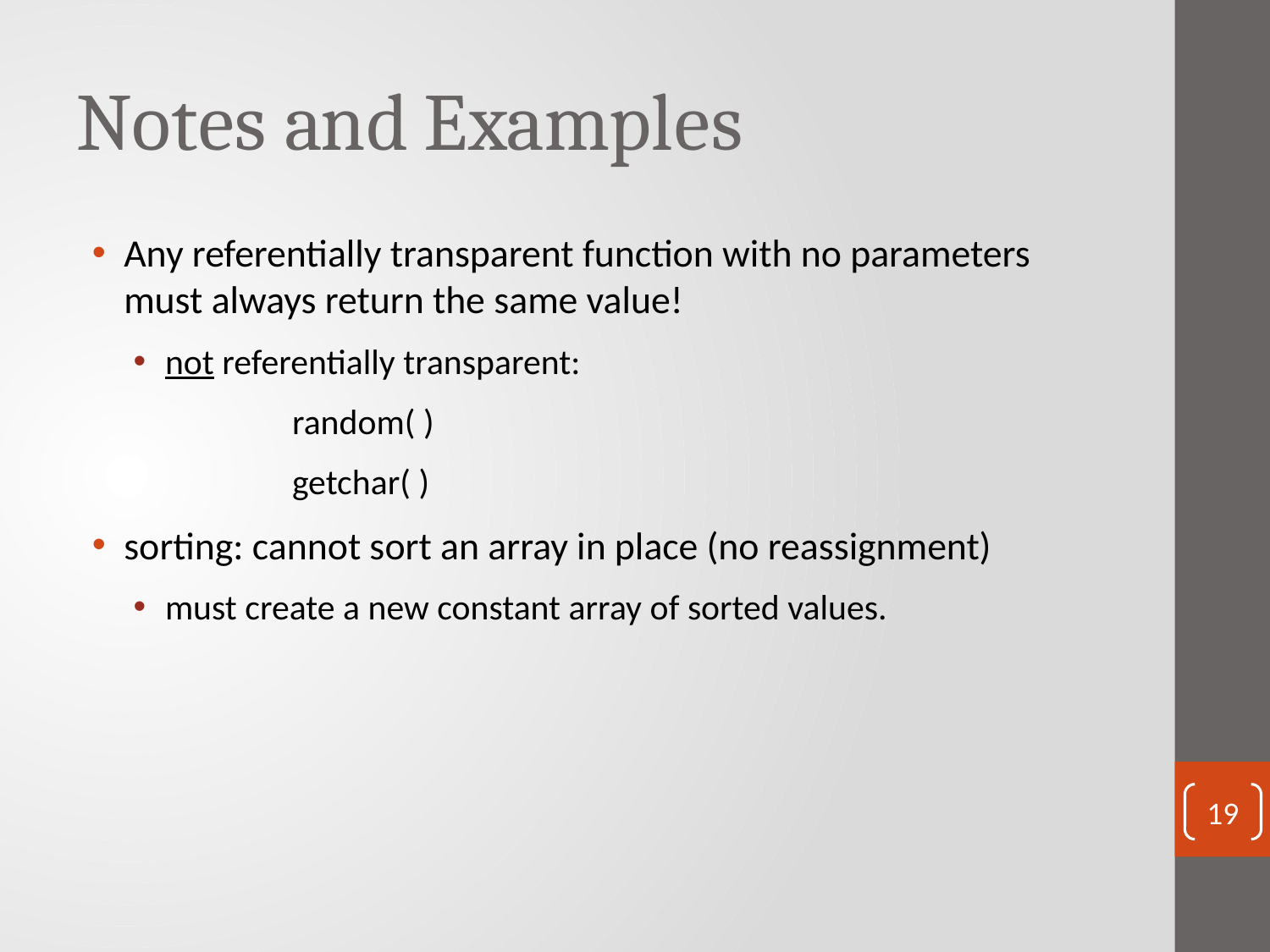

# Notes and Examples
Any referentially transparent function with no parameters must always return the same value!
not referentially transparent:
		random( )
		getchar( )
sorting: cannot sort an array in place (no reassignment)
must create a new constant array of sorted values.

19